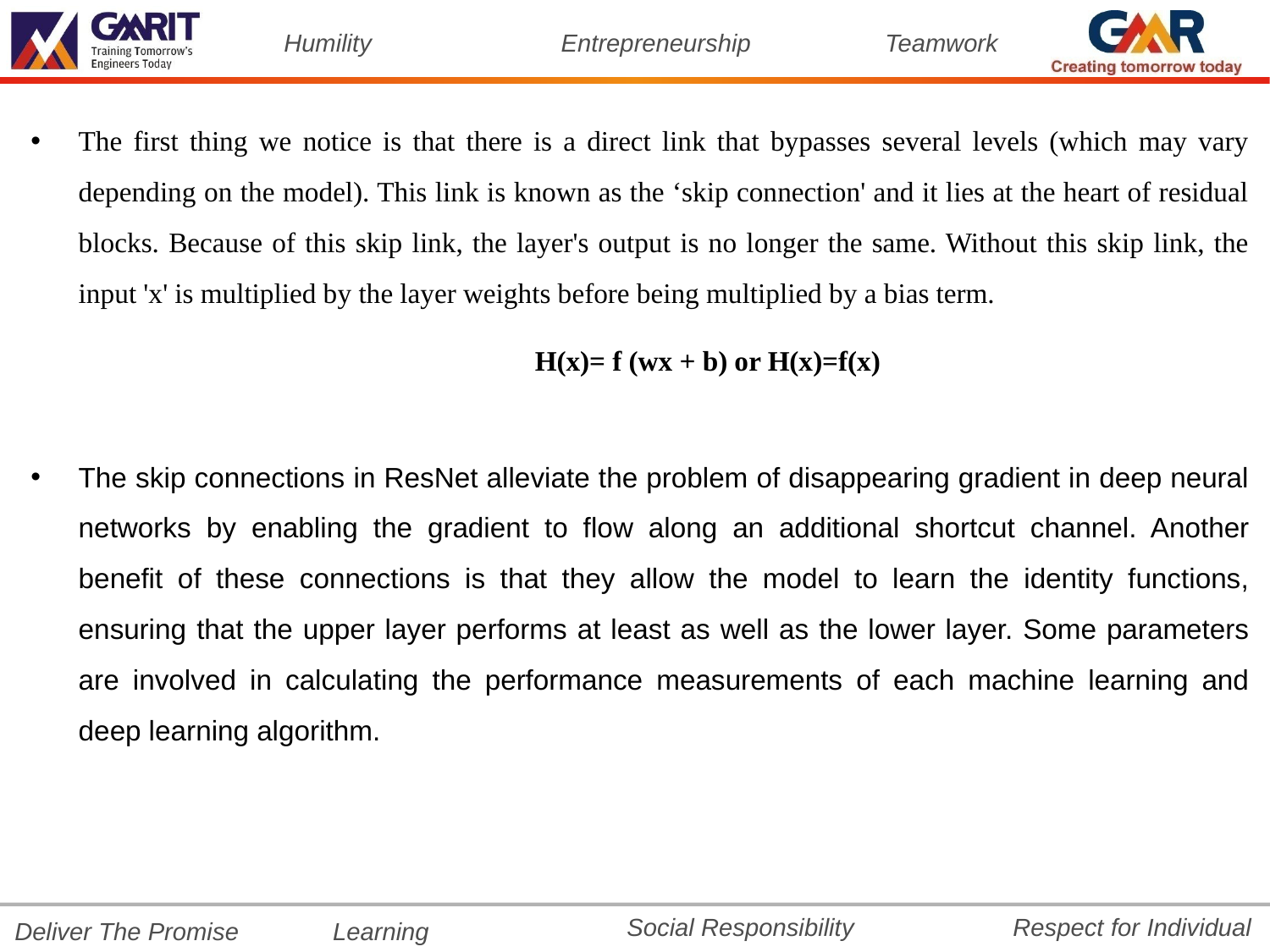

The first thing we notice is that there is a direct link that bypasses several levels (which may vary depending on the model). This link is known as the ‘skip connection' and it lies at the heart of residual blocks. Because of this skip link, the layer's output is no longer the same. Without this skip link, the input 'x' is multiplied by the layer weights before being multiplied by a bias term.
	 H(x)= f (wx + b) or H(x)=f(x)

The skip connections in ResNet alleviate the problem of disappearing gradient in deep neural networks by enabling the gradient to flow along an additional shortcut channel. Another benefit of these connections is that they allow the model to learn the identity functions, ensuring that the upper layer performs at least as well as the lower layer. Some parameters are involved in calculating the performance measurements of each machine learning and deep learning algorithm.